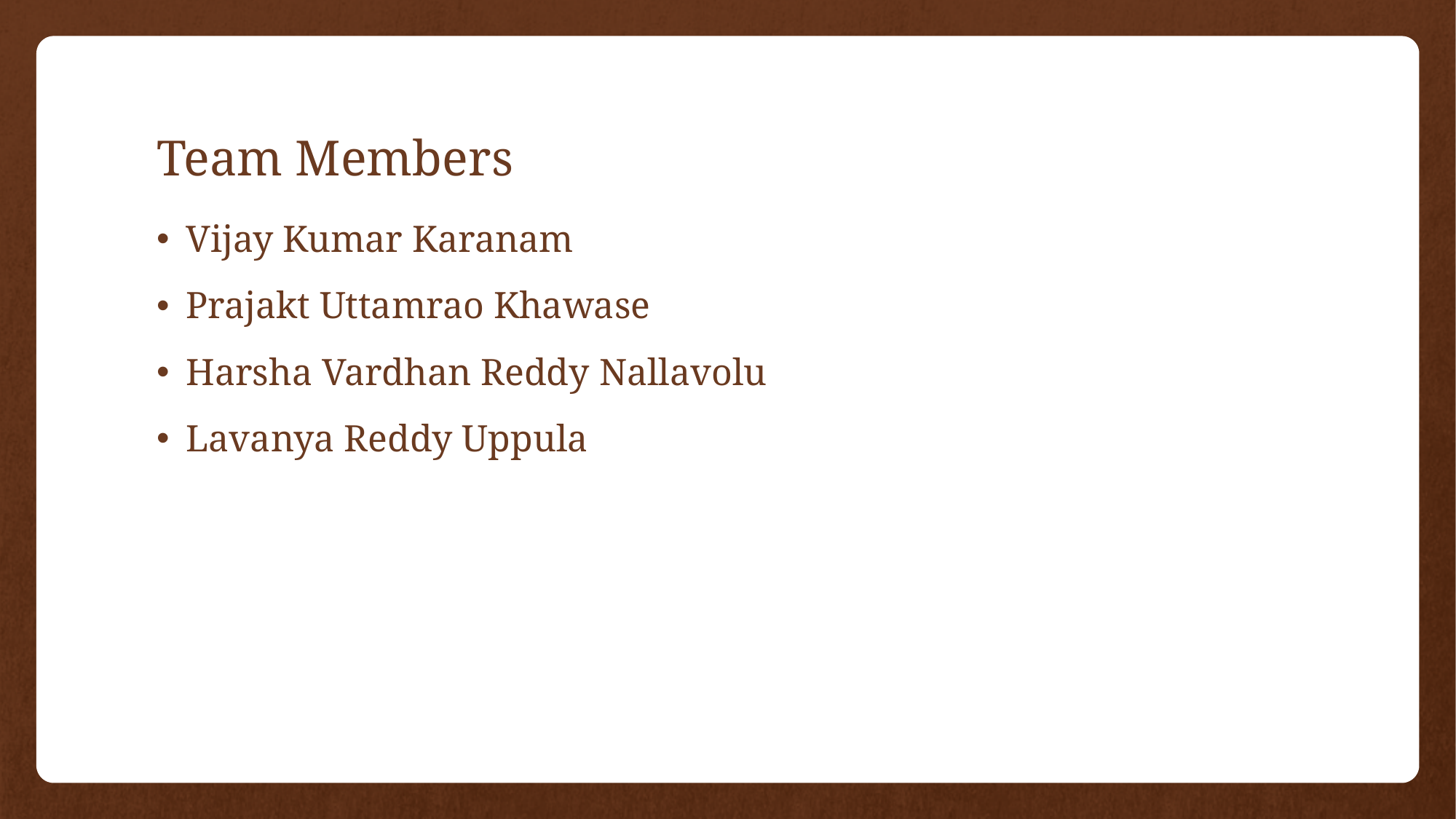

# Team Members
Vijay Kumar Karanam
Prajakt Uttamrao Khawase
Harsha Vardhan Reddy Nallavolu
Lavanya Reddy Uppula